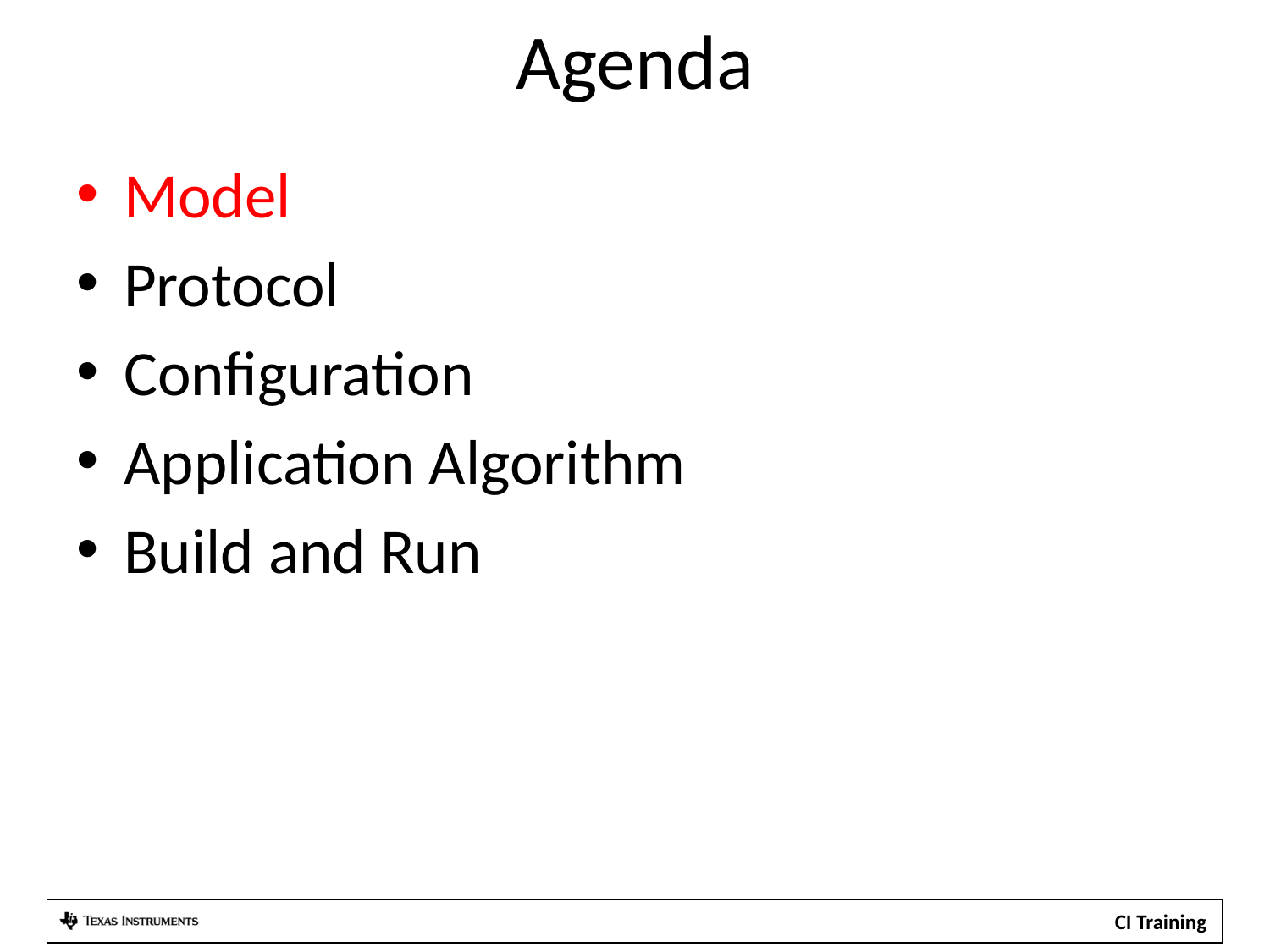

Agenda
Model
Protocol
Configuration
Application Algorithm
Build and Run